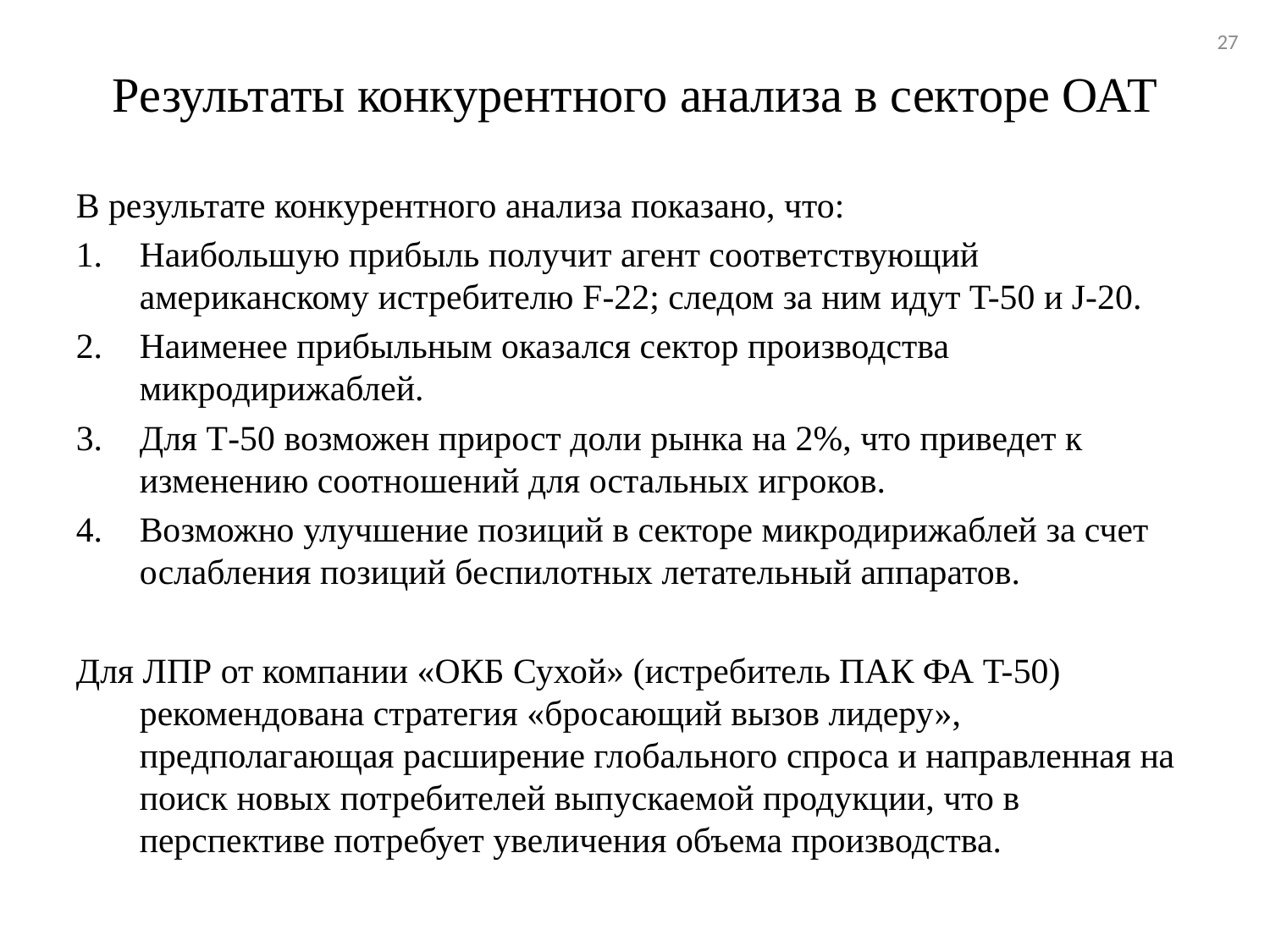

27
# Результаты конкурентного анализа в секторе ОАТ
В результате конкурентного анализа показано, что:
Наибольшую прибыль получит агент соответствующий американскому истребителю F-22; следом за ним идут T-50 и J-20.
Наименее прибыльным оказался сектор производства микродирижаблей.
Для Т-50 возможен прирост доли рынка на 2%, что приведет к изменению соотношений для остальных игроков.
Возможно улучшение позиций в секторе микродирижаблей за счет ослабления позиций беспилотных летательный аппаратов.

Для ЛПР от компании «ОКБ Сухой» (истребитель ПАК ФА T-50) рекомендована стратегия «бросающий вызов лидеру», предполагающая расширение глобального спроса и направленная на поиск новых потребителей выпускаемой продукции, что в перспективе потребует увеличения объема производства.